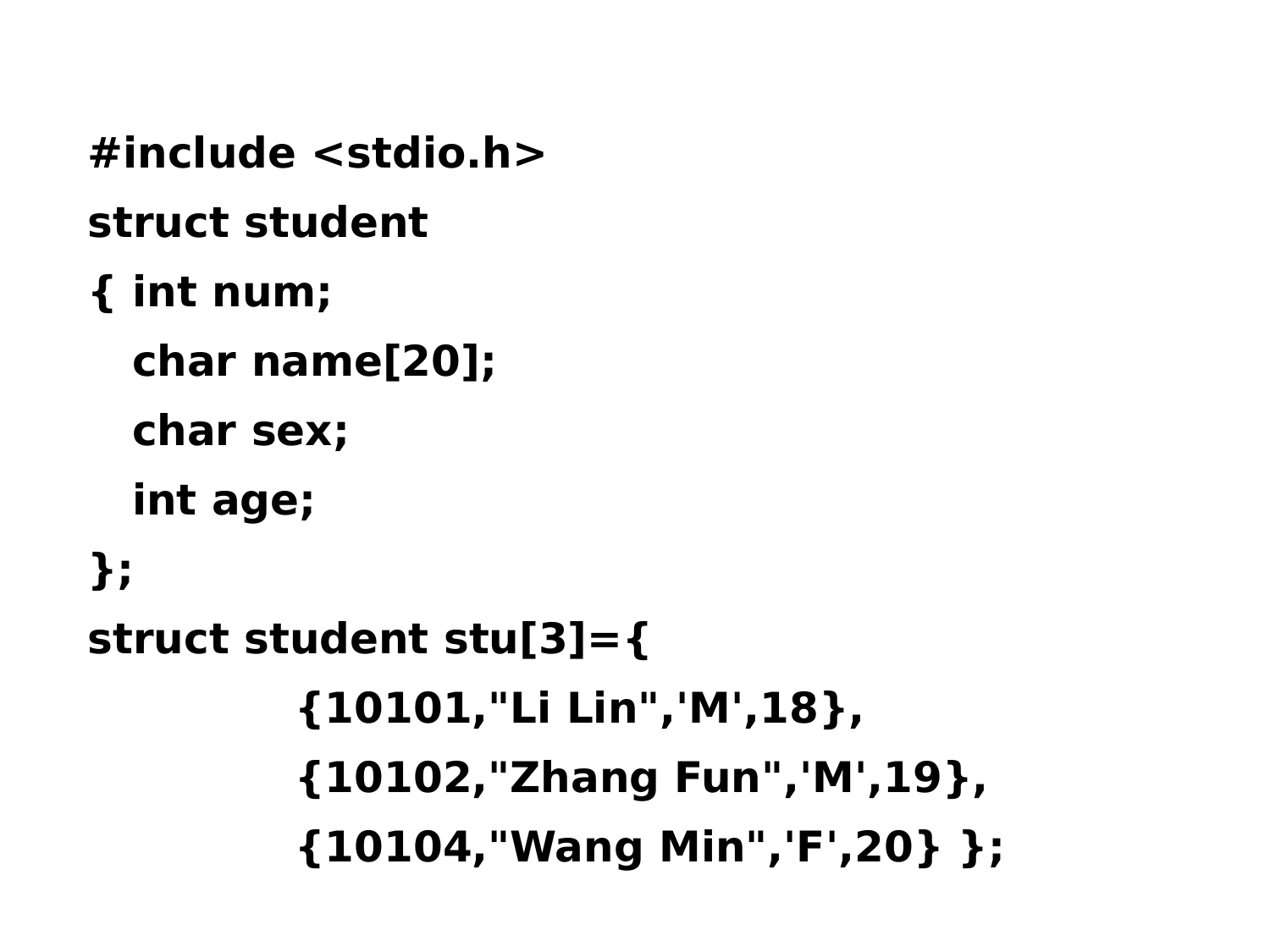

#include <stdio.h>
struct student
{ int num;
   char name[20];
   char sex;
   int age;
};
struct student stu[3]={
              {10101,"Li Lin",'M',18},
              {10102,"Zhang Fun",'M',19},
              {10104,"Wang Min",'F',20} };